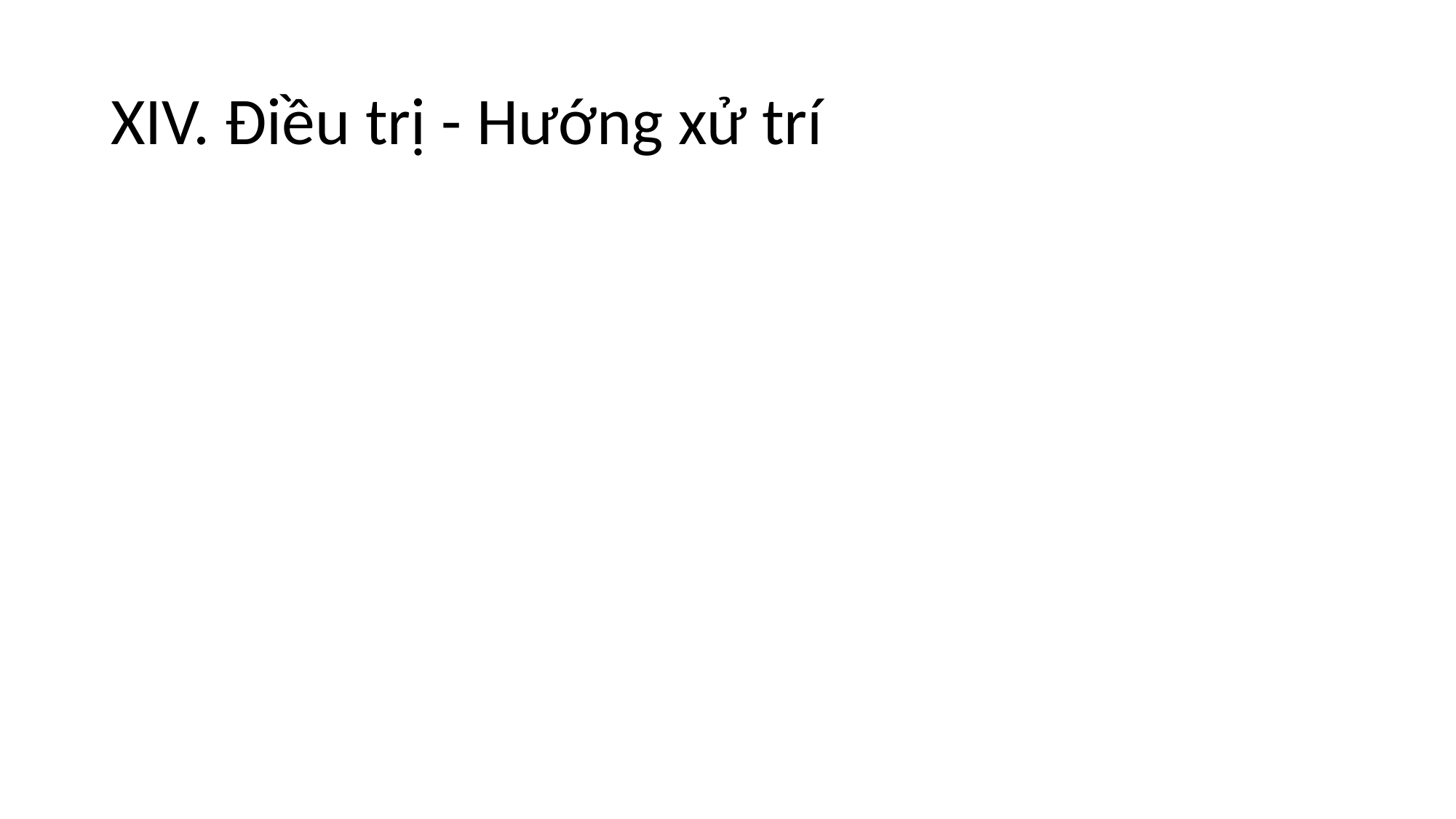

# XIV. Điều trị - Hướng xử trí